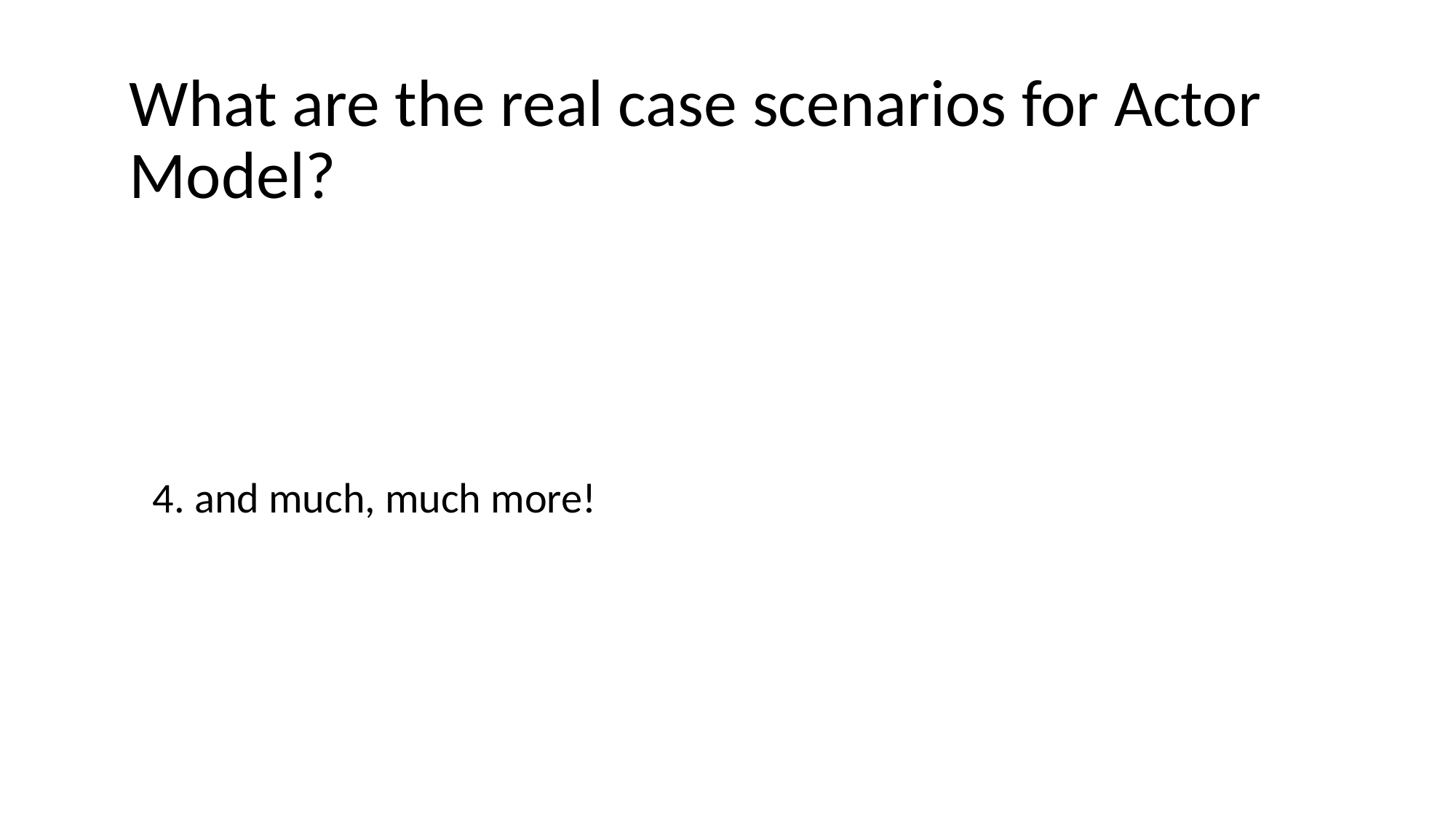

What are the real case scenarios for Actor Model?
# 4. and much, much more!